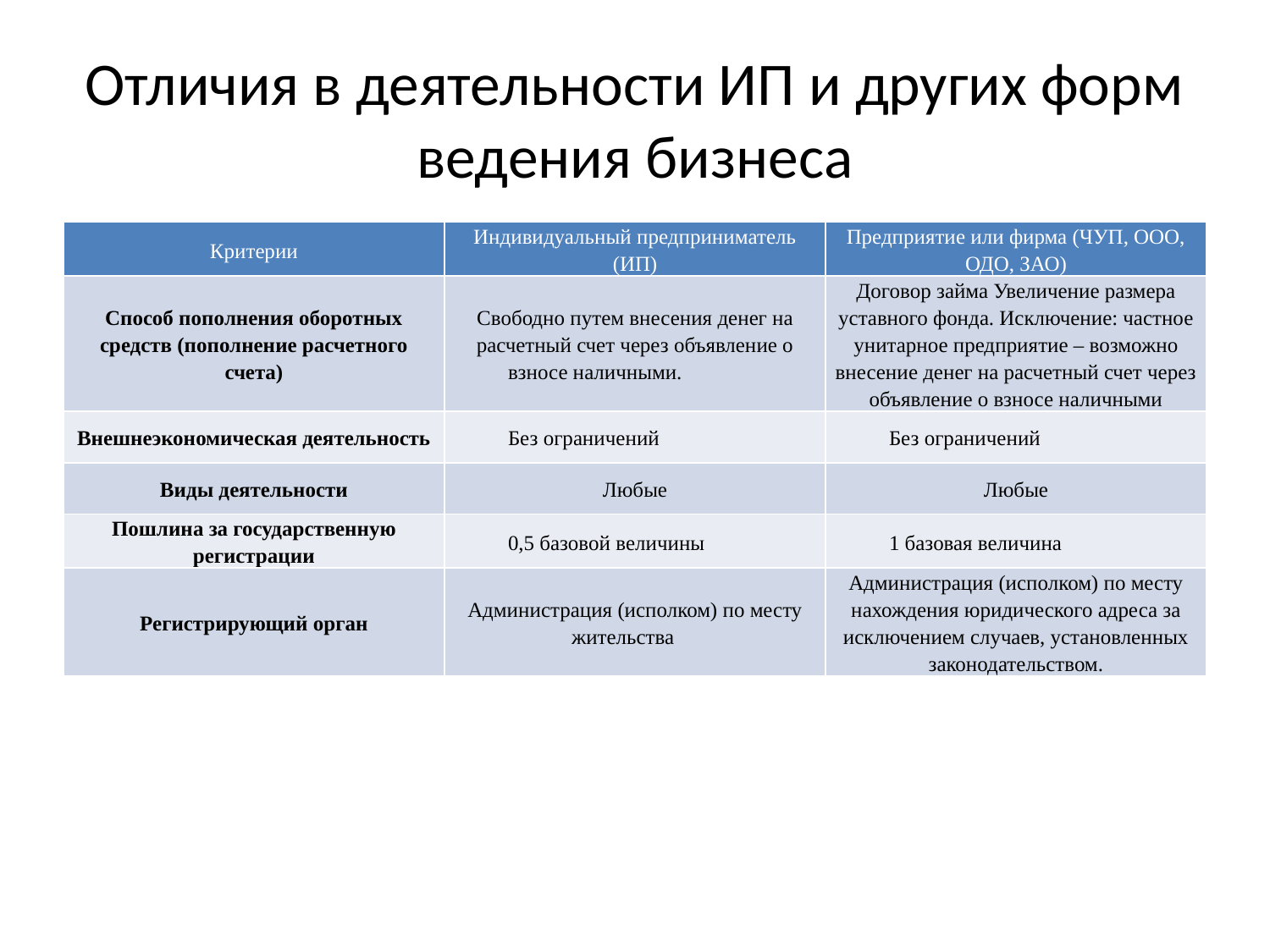

# Отличия в деятельности ИП и других форм ведения бизнеса
| Критерии | Индивидуальный предприниматель (ИП) | Предприятие или фирма (ЧУП, ООО, ОДО, ЗАО) |
| --- | --- | --- |
| Способ пополнения оборотных средств (пополнение расчетного счета) | Свободно путем внесения денег на расчетный счет через объявление о взносе наличными. | Договор займа Увеличение размера уставного фонда. Исключение: частное унитарное предприятие – возможно внесение денег на расчетный счет через объявление о взносе наличными |
| Внешнеэкономическая деятельность | Без ограничений | Без ограничений |
| Виды деятельности | Любые | Любые |
| Пошлина за государственную регистрации | 0,5 базовой величины | 1 базовая величина |
| Регистрирующий орган | Администрация (исполком) по месту жительства | Администрация (исполком) по месту нахождения юридического адреса за исключением случаев, установленных законодательством. |